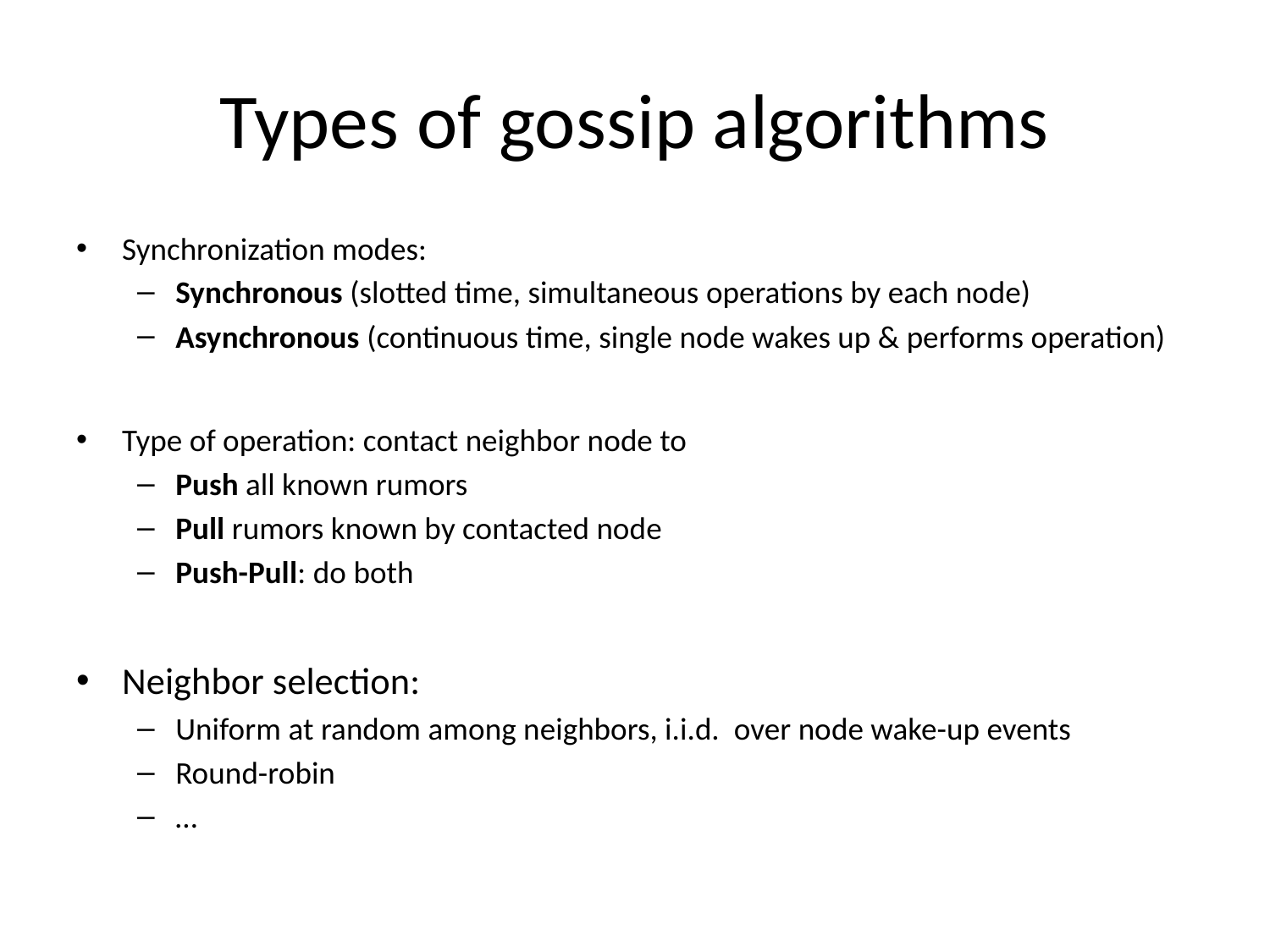

# Types of gossip algorithms
Synchronization modes:
Synchronous (slotted time, simultaneous operations by each node)
Asynchronous (continuous time, single node wakes up & performs operation)

Type of operation: contact neighbor node to
Push all known rumors
Pull rumors known by contacted node
Push-Pull: do both

Neighbor selection:
Uniform at random among neighbors, i.i.d.  over node wake-up events
Round-robin
…